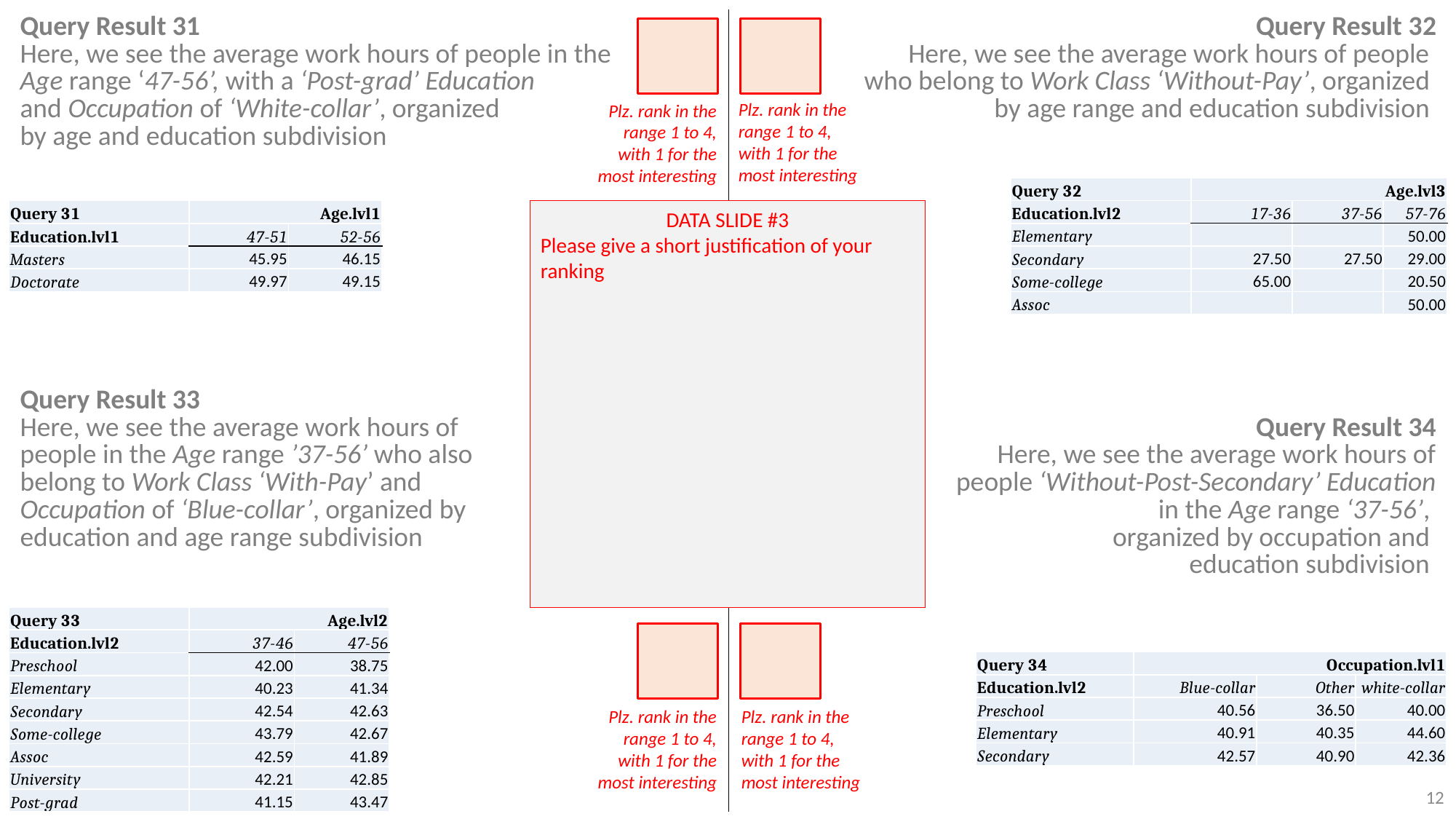

| Query Result 31 Here, we see the average work hours of people in the Age range ‘47-56’, with a ‘Post-grad’ Education and Occupation of ‘White-collar’, organized by age and education subdivision | Query Result 32 Here, we see the average work hours of people who belong to Work Class ‘Without-Pay’, organized by age range and education subdivision |
| --- | --- |
| Query Result 33 Here, we see the average work hours of people in the Age range ’37-56’ who also belong to Work Class ‘With-Pay’ and Occupation of ‘Blue-collar’, organized by education and age range subdivision | Query Result 34 Here, we see the average work hours of people ‘Without-Post-Secondary’ Education in the Age range ‘37-56’, organized by occupation and education subdivision |
|  |  |

Plz. rank in the range 1 to 4, with 1 for the most interesting
Plz. rank in the range 1 to 4, with 1 for the most interesting
| Query 32 | Age.lvl3 |  |  |
| --- | --- | --- | --- |
| Education.lvl2 | 17-36 | 37-56 | 57-76 |
| Elementary |  |  | 50.00 |
| Secondary | 27.50 | 27.50 | 29.00 |
| Some-college | 65.00 |  | 20.50 |
| Assoc |  |  | 50.00 |
| Query 31 | Age.lvl1 |  |
| --- | --- | --- |
| Education.lvl1 | 47-51 | 52-56 |
| Masters | 45.95 | 46.15 |
| Doctorate | 49.97 | 49.15 |
DATA SLIDE #3
Please give a short justification of your ranking
| Query 33 | Age.lvl2 |  |
| --- | --- | --- |
| Education.lvl2 | 37-46 | 47-56 |
| Preschool | 42.00 | 38.75 |
| Elementary | 40.23 | 41.34 |
| Secondary | 42.54 | 42.63 |
| Some-college | 43.79 | 42.67 |
| Assoc | 42.59 | 41.89 |
| University | 42.21 | 42.85 |
| Post-grad | 41.15 | 43.47 |

| Query 34 | Occupation.lvl1 |  |  |
| --- | --- | --- | --- |
| Education.lvl2 | Blue-collar | Other | white-collar |
| Preschool | 40.56 | 36.50 | 40.00 |
| Elementary | 40.91 | 40.35 | 44.60 |
| Secondary | 42.57 | 40.90 | 42.36 |
Plz. rank in the range 1 to 4, with 1 for the most interesting
Plz. rank in the range 1 to 4, with 1 for the most interesting
12